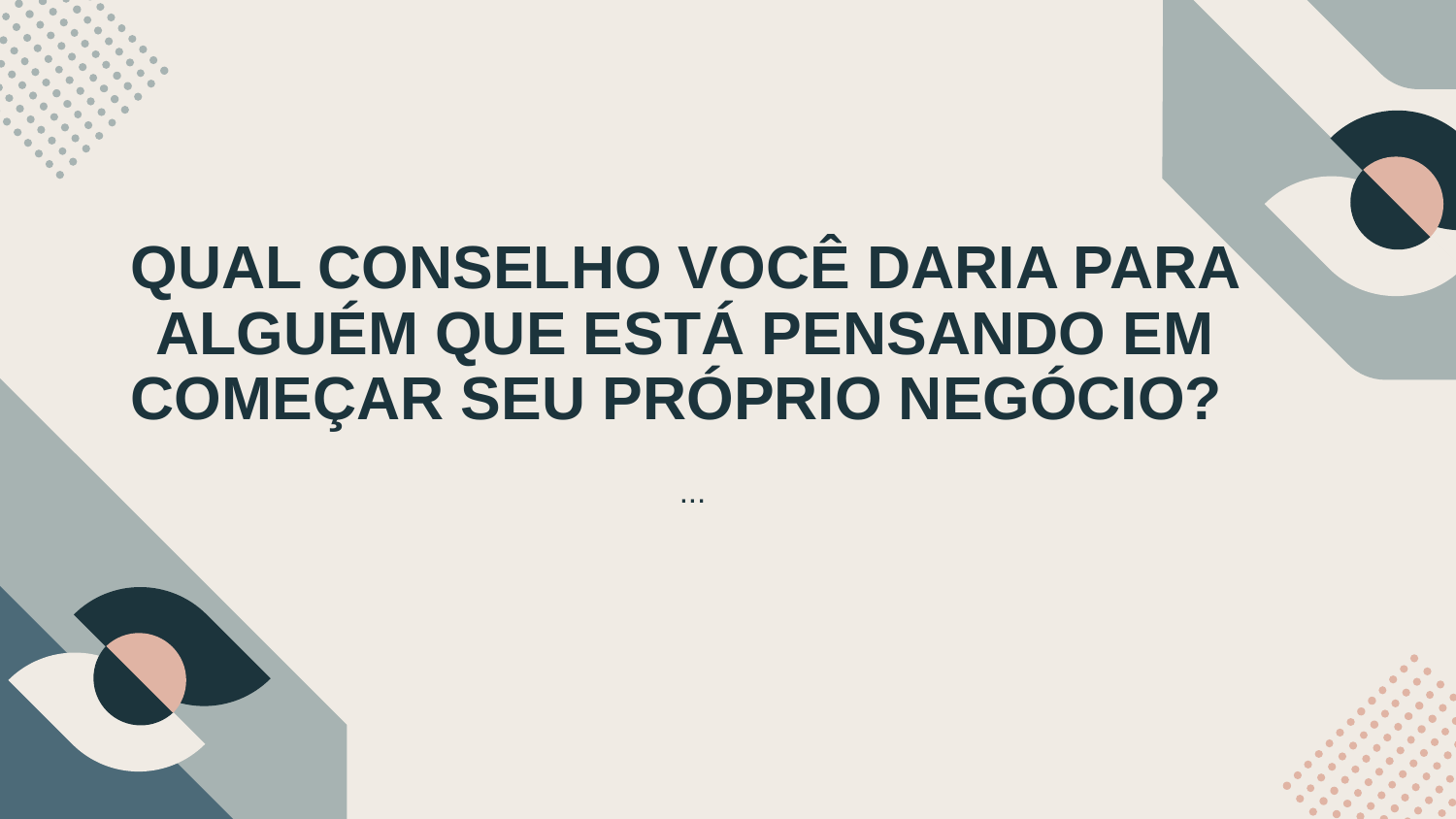

# QUAL CONSELHO VOCÊ DARIA PARA ALGUÉM QUE ESTÁ PENSANDO EM COMEÇAR SEU PRÓPRIO NEGÓCIO?

...